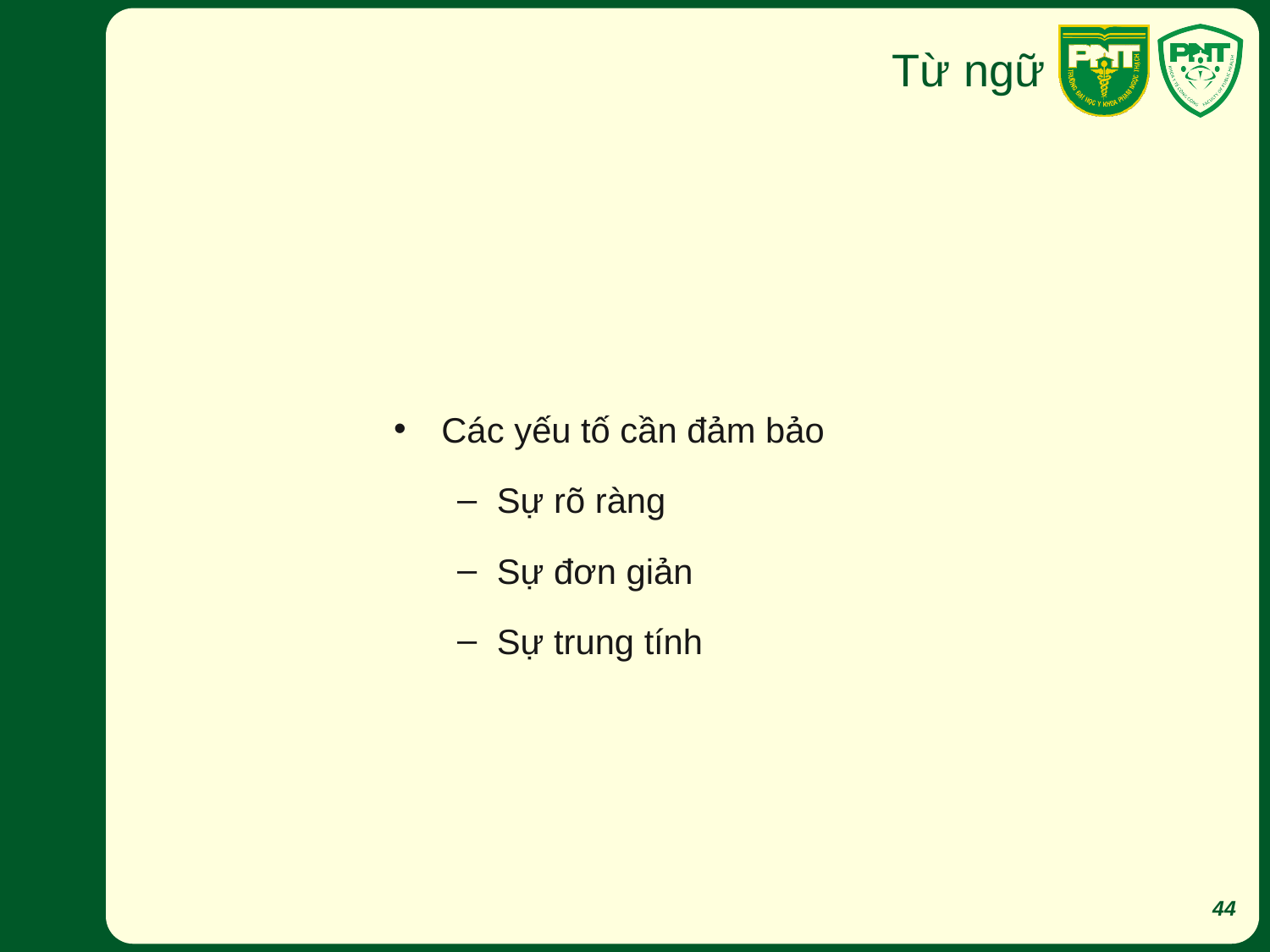

# Từ ngữ

Các yếu tố cần đảm bảo
Sự rõ ràng
Sự đơn giản
Sự trung tính
44